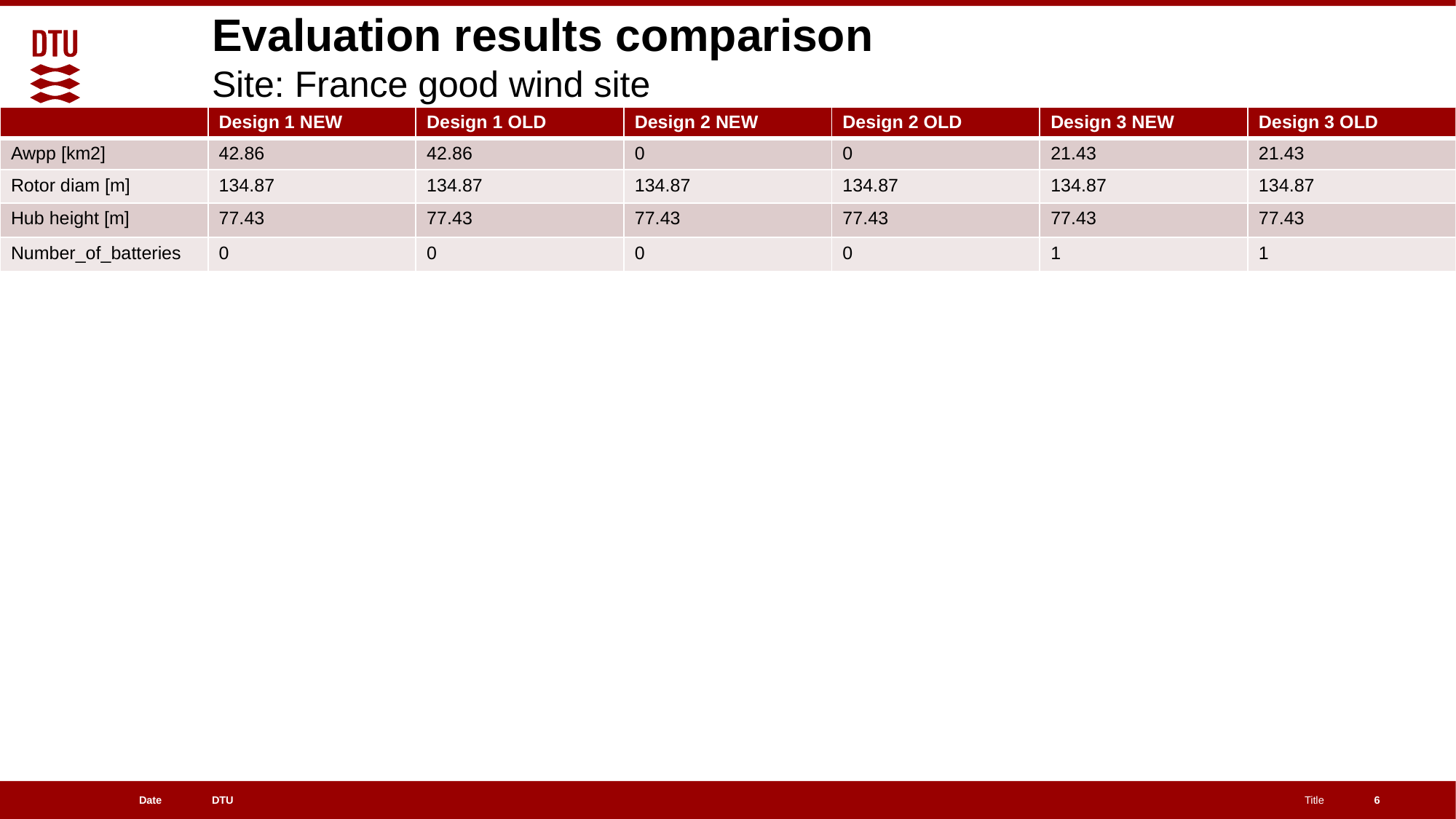

# Evaluation results comparison Site: France good wind site
|  | Design 1 NEW | Design 1 OLD | Design 2 NEW | Design 2 OLD | Design 3 NEW | Design 3 OLD |
| --- | --- | --- | --- | --- | --- | --- |
| Awpp [km2] | 42.86 | 42.86 | 0 | 0 | 21.43 | 21.43 |
| Rotor diam [m] | 134.87 | 134.87 | 134.87 | 134.87 | 134.87 | 134.87 |
| Hub height [m] | 77.43 | 77.43 | 77.43 | 77.43 | 77.43 | 77.43 |
| Number\_of\_batteries | 0 | 0 | 0 | 0 | 1 | 1 |
6